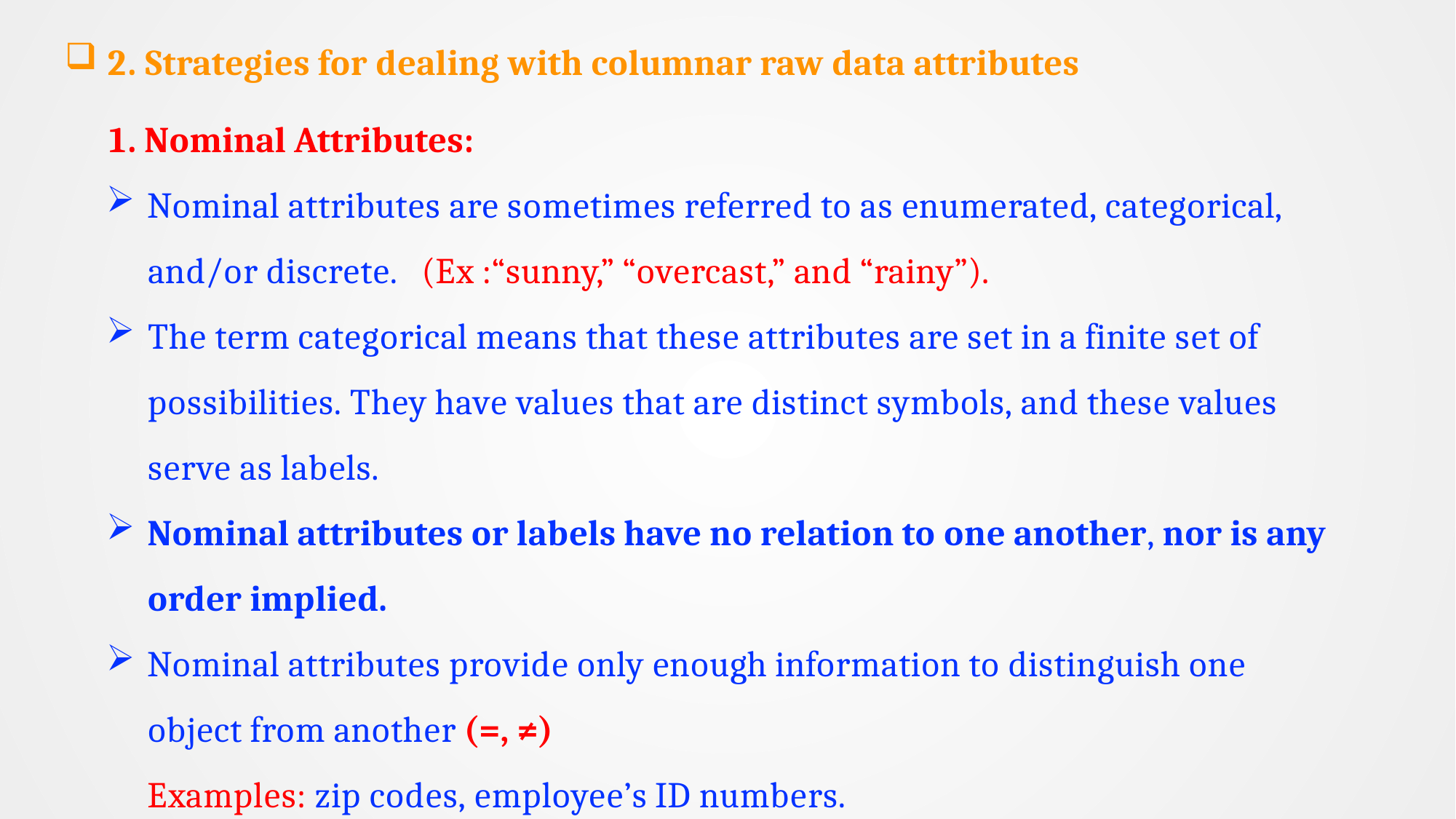

2. Strategies for dealing with columnar raw data attributes
1. Nominal Attributes:
Nominal attributes are sometimes referred to as enumerated, categorical, and/or discrete.   (Ex :“sunny,” “overcast,” and “rainy”).
The term categorical means that these attributes are set in a finite set of possibilities. They have values that are distinct symbols, and these values serve as labels.
Nominal attributes or labels have no relation to one another, nor is any order implied.
Nominal attributes provide only enough information to distinguish one object from another (=, ≠)
Examples: zip codes, employee’s ID numbers.